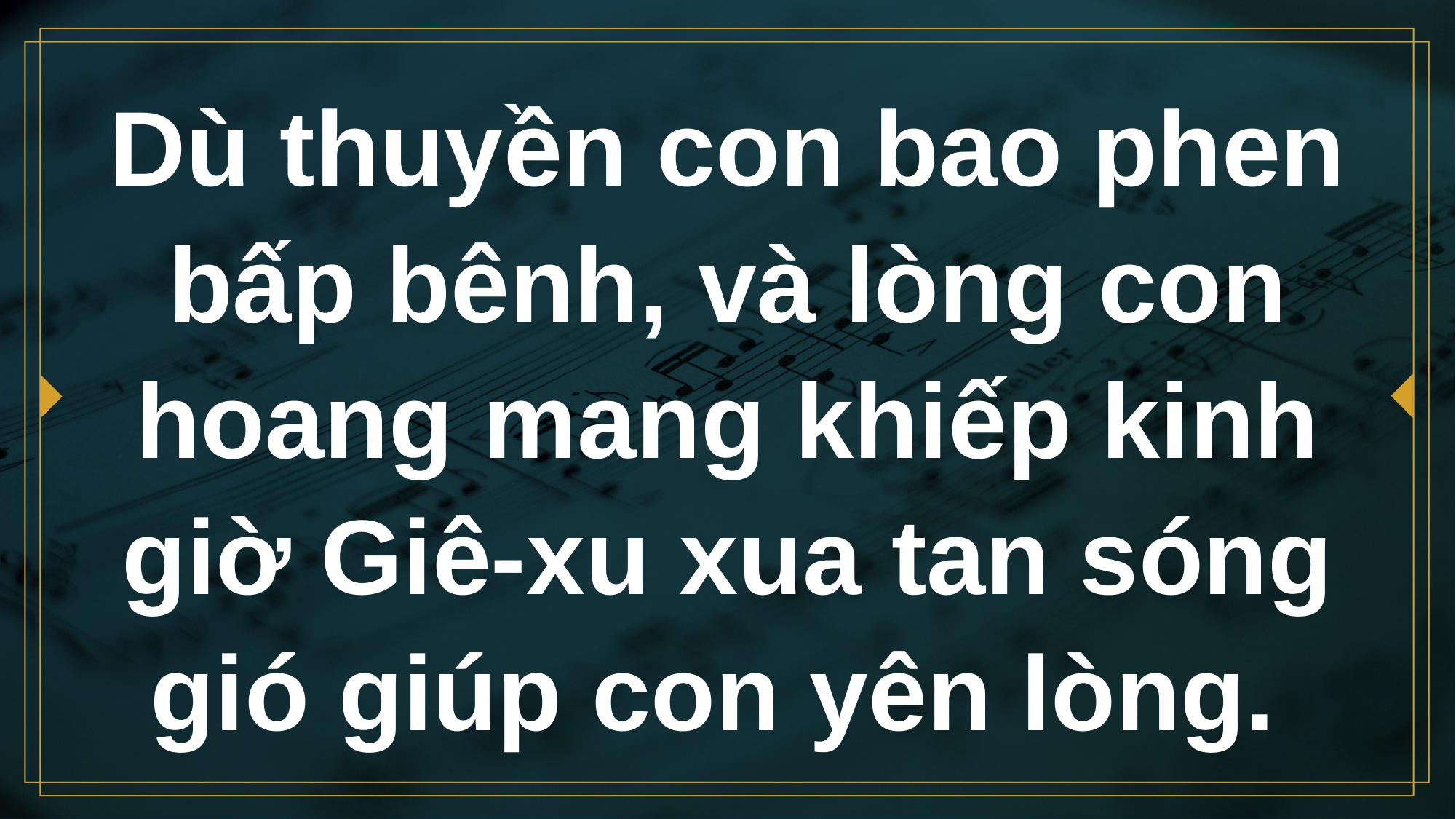

# Dù thuyền con bao phen bấp bênh, và lòng con hoang mang khiếp kinh giờ Giê-xu xua tan sóng gió giúp con yên lòng.